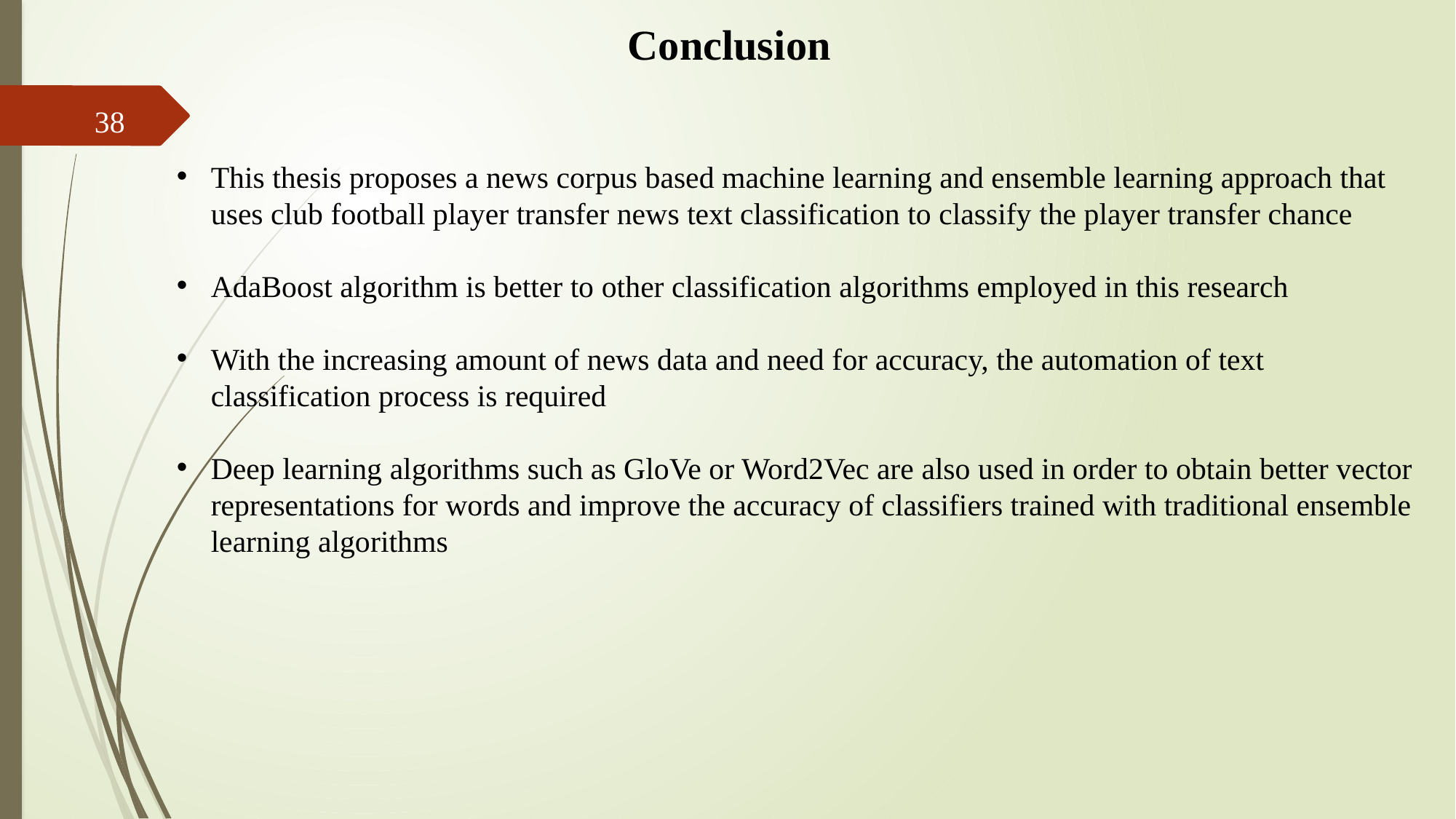

Conclusion
38
This thesis proposes a news corpus based machine learning and ensemble learning approach that uses club football player transfer news text classification to classify the player transfer chance

AdaBoost algorithm is better to other classification algorithms employed in this research

With the increasing amount of news data and need for accuracy, the automation of text classification process is required

Deep learning algorithms such as GloVe or Word2Vec are also used in order to obtain better vector representations for words and improve the accuracy of classifiers trained with traditional ensemble learning algorithms